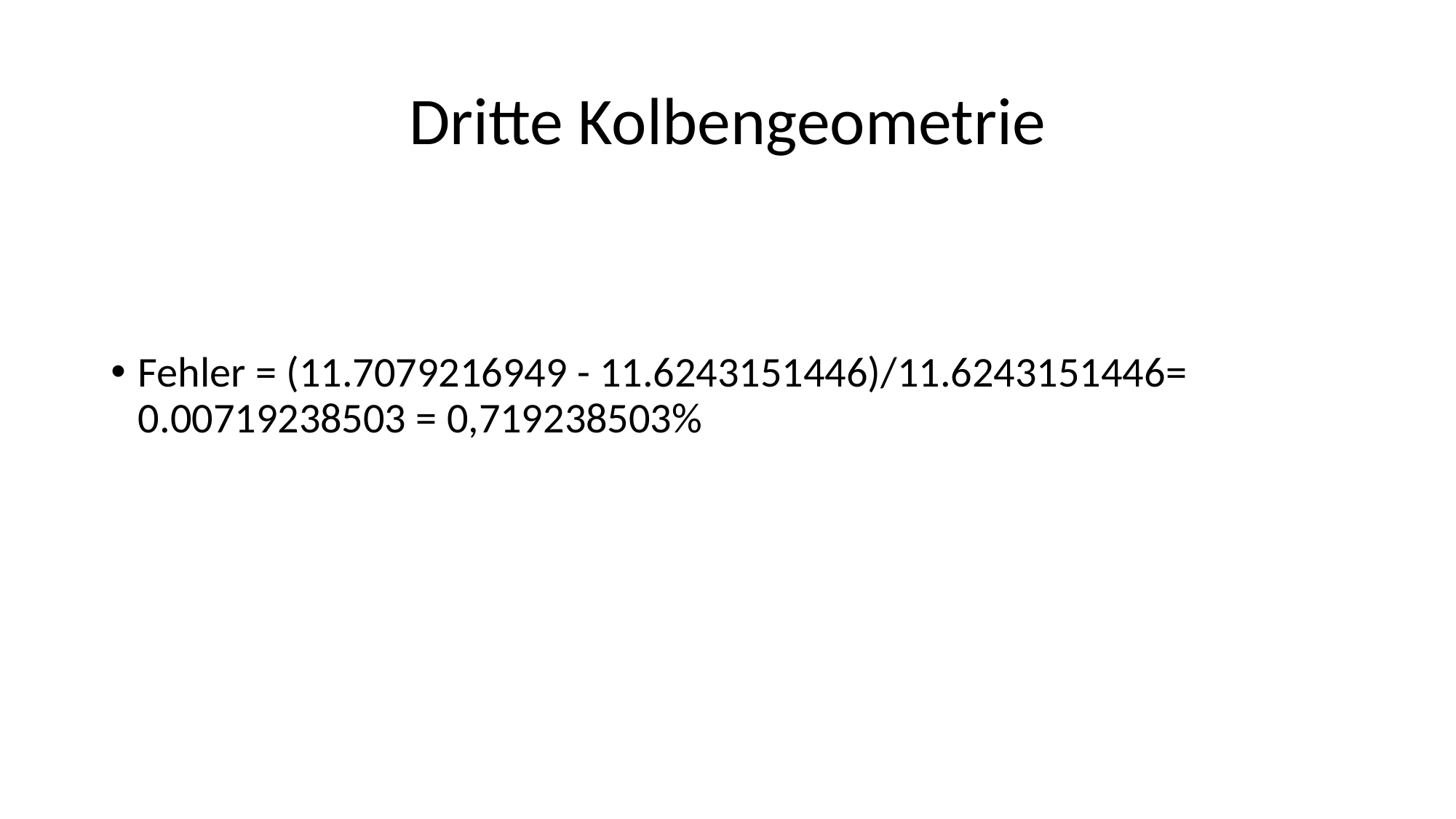

# Dritte Kolbengeometrie

Fehler = (11.7079216949 - 11.6243151446)/11.6243151446= 0.00719238503 = 0,719238503%